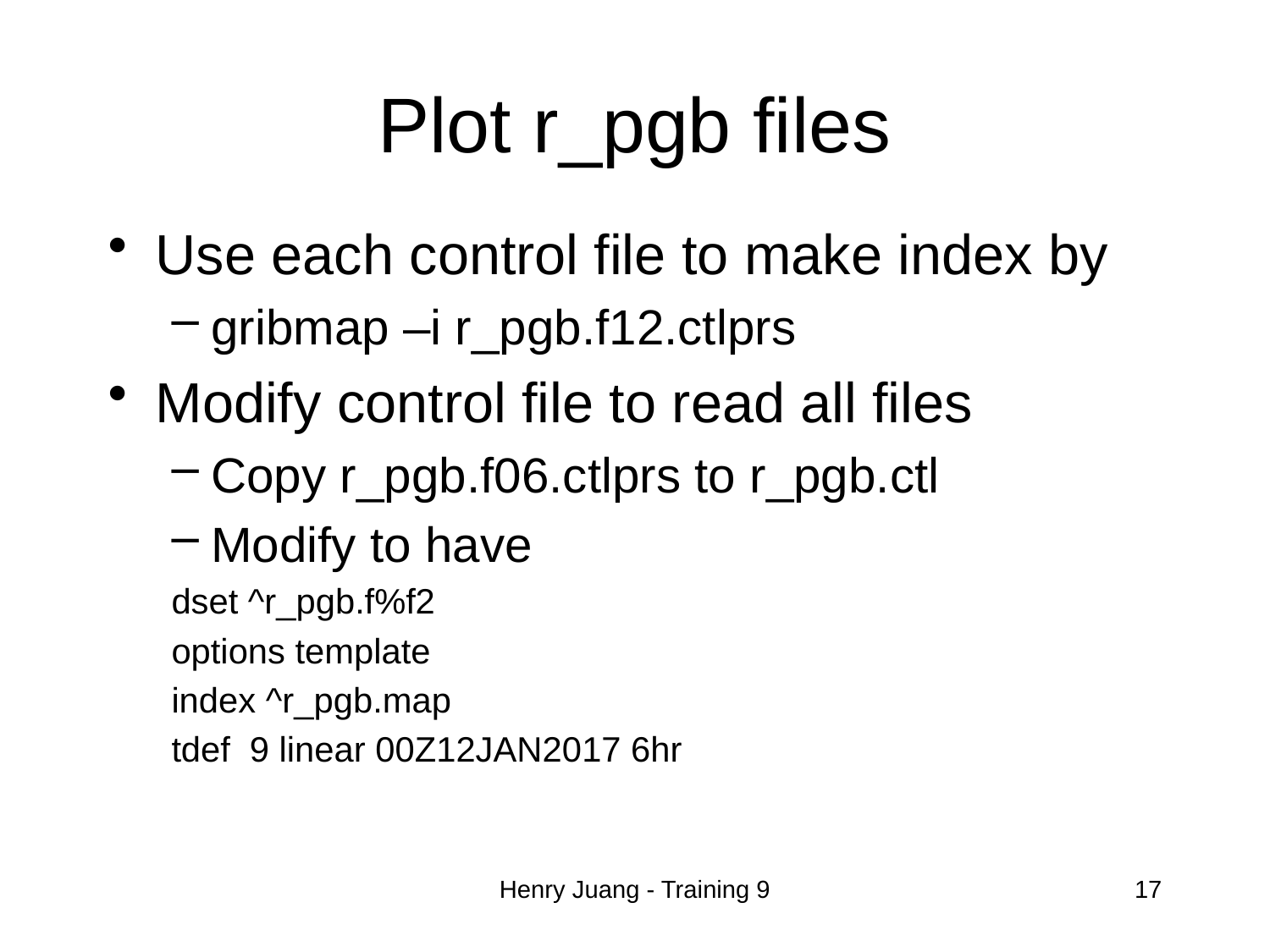

# Plot r_pgb files
Use each control file to make index by
gribmap –i r_pgb.f12.ctlprs
Modify control file to read all files
Copy r_pgb.f06.ctlprs to r_pgb.ctl
Modify to have
dset ^r_pgb.f%f2
options template
index ^r_pgb.map
tdef  9 linear 00Z12JAN2017 6hr
Henry Juang - Training 9
17